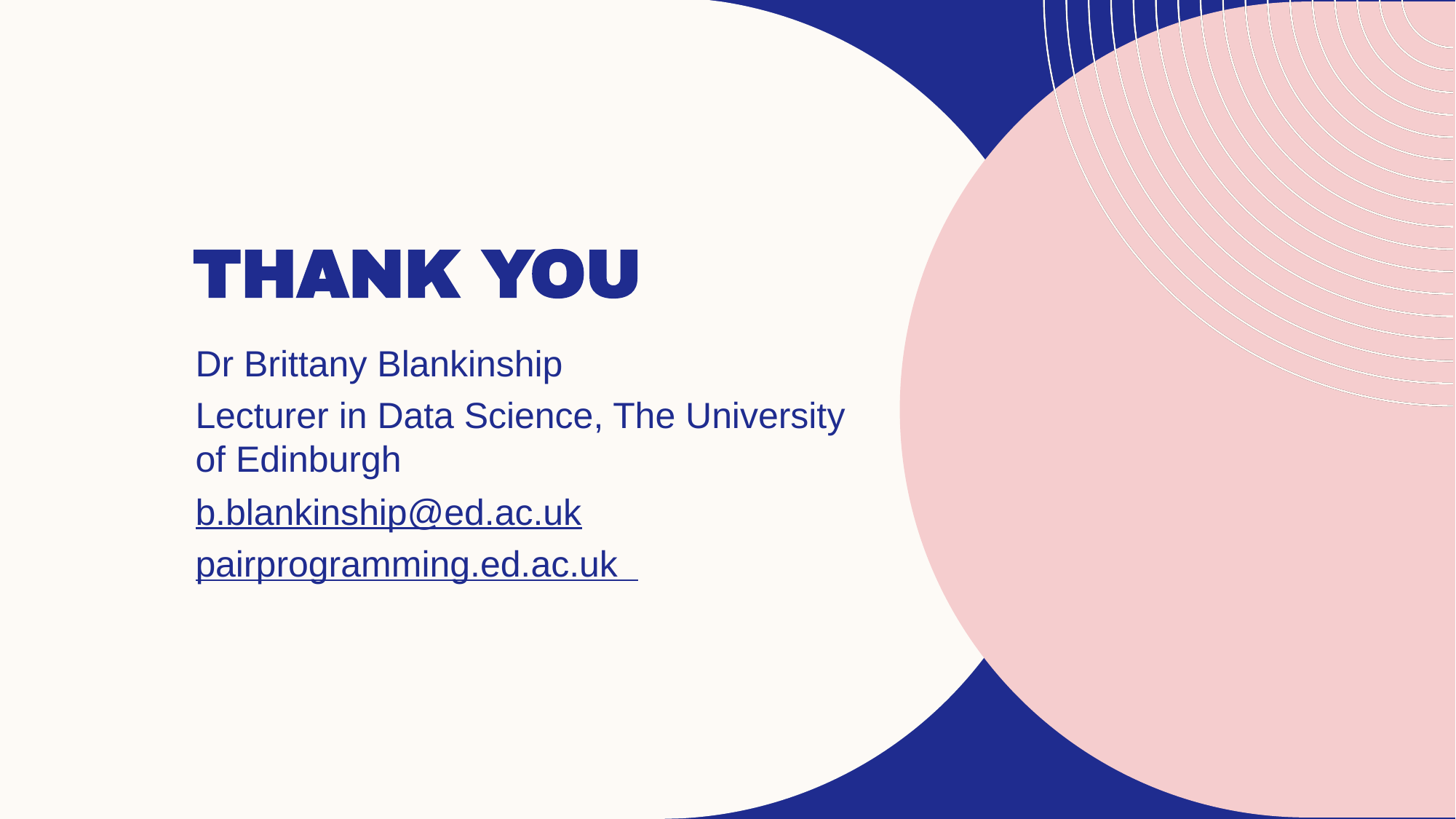

# THANK YOU
Dr Brittany Blankinship
Lecturer in Data Science, The University of Edinburgh
b.blankinship@ed.ac.uk
pairprogramming.ed.ac.uk